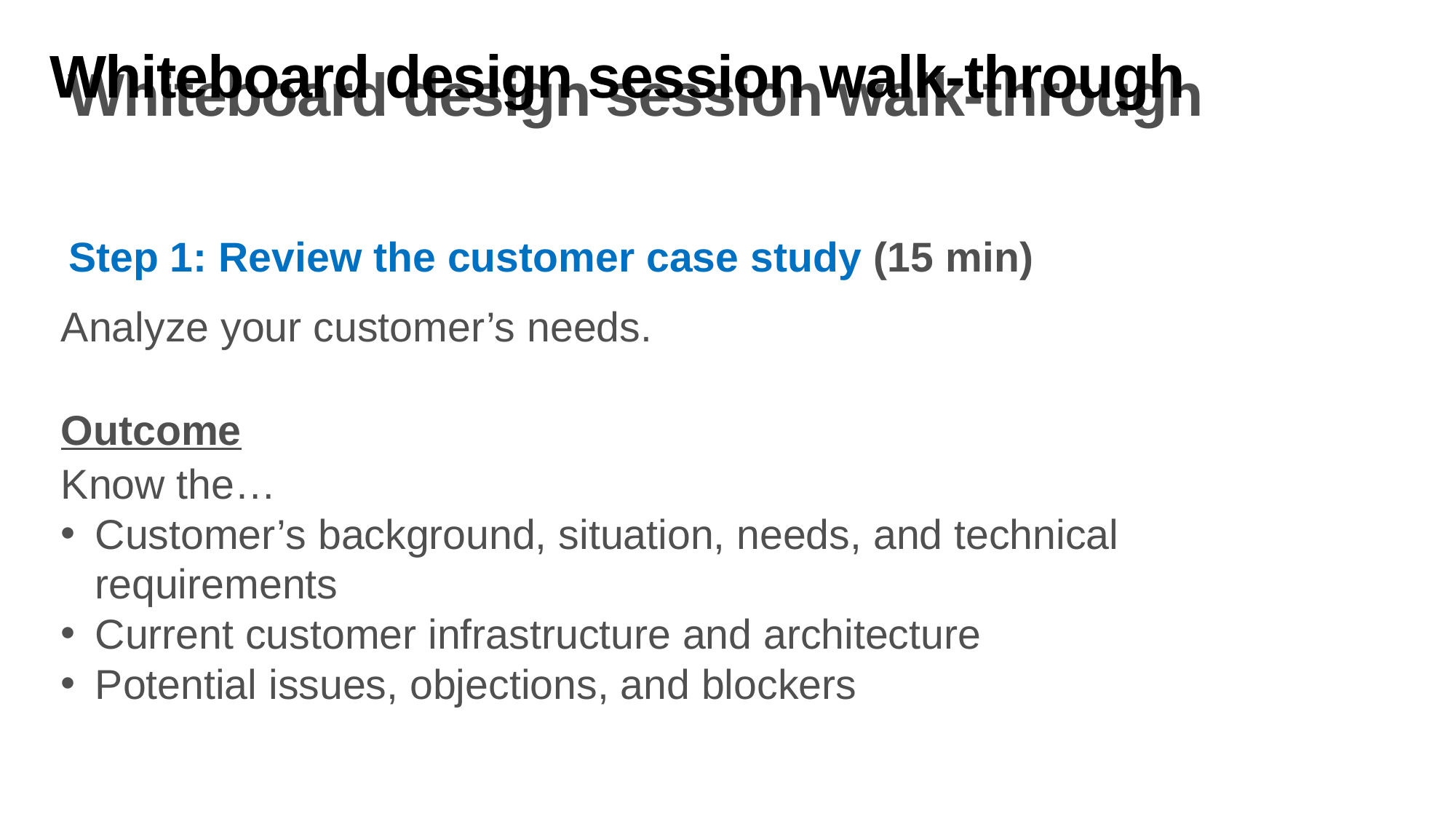

# Whiteboard design session walk-through
Whiteboard design session walk-through
Step 1: Review the customer case study (15 min)
Analyze your customer’s needs.
Outcome
Know the…
Customer’s background, situation, needs, and technical requirements
Current customer infrastructure and architecture
Potential issues, objections, and blockers